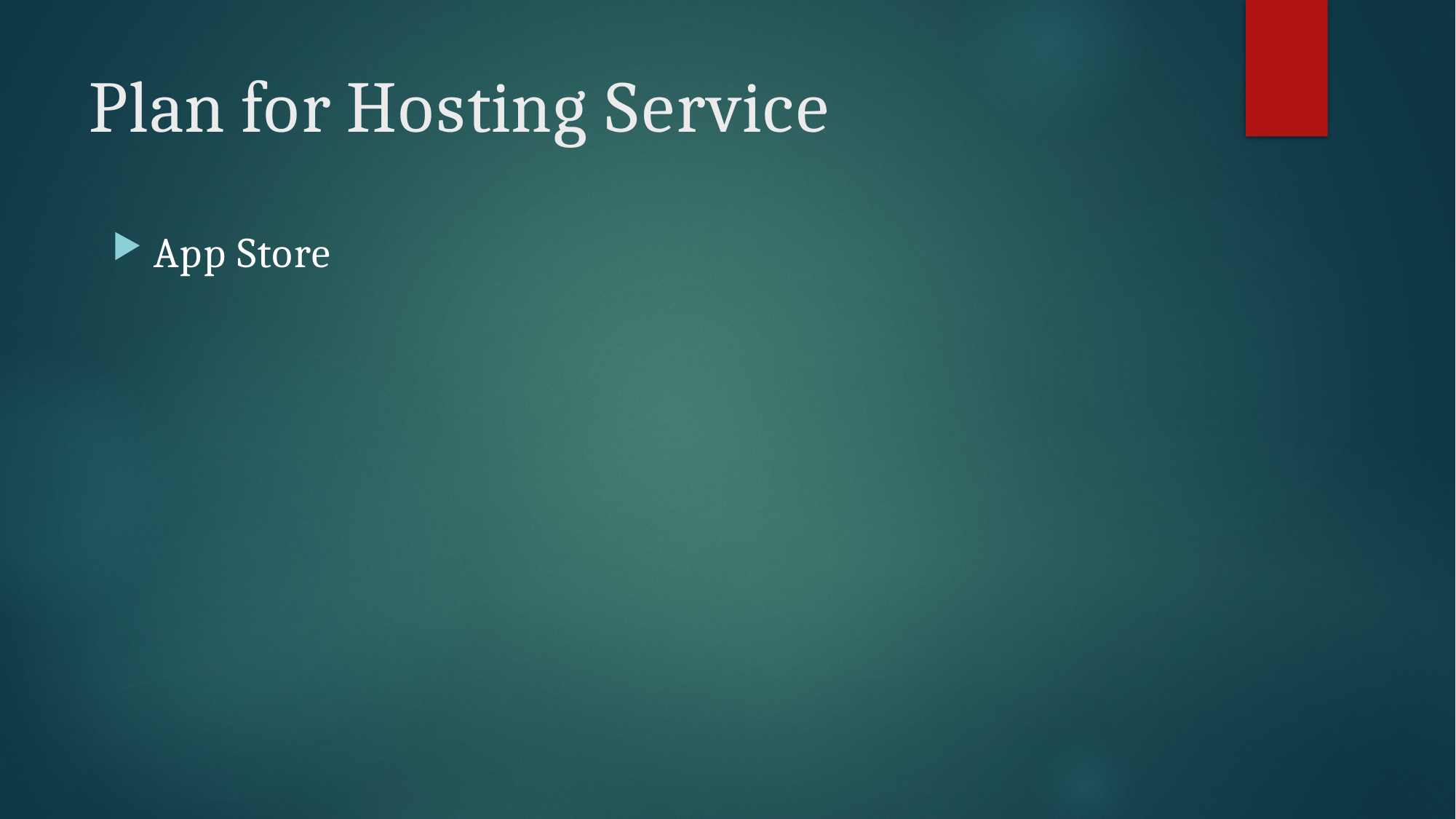

# Plan for Hosting Service
App Store